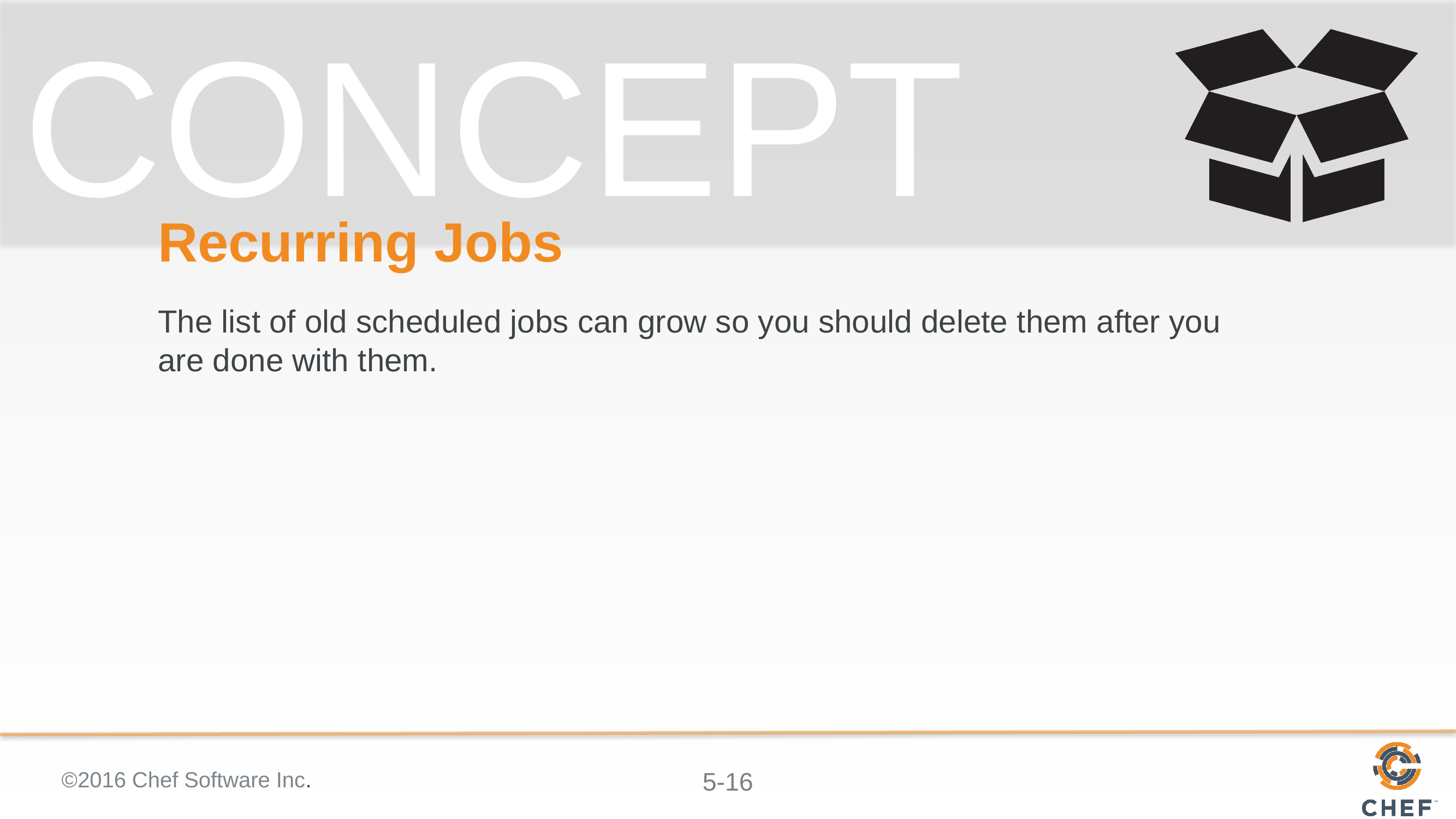

# Recurring Jobs
The list of old scheduled jobs can grow so you should delete them after you are done with them.